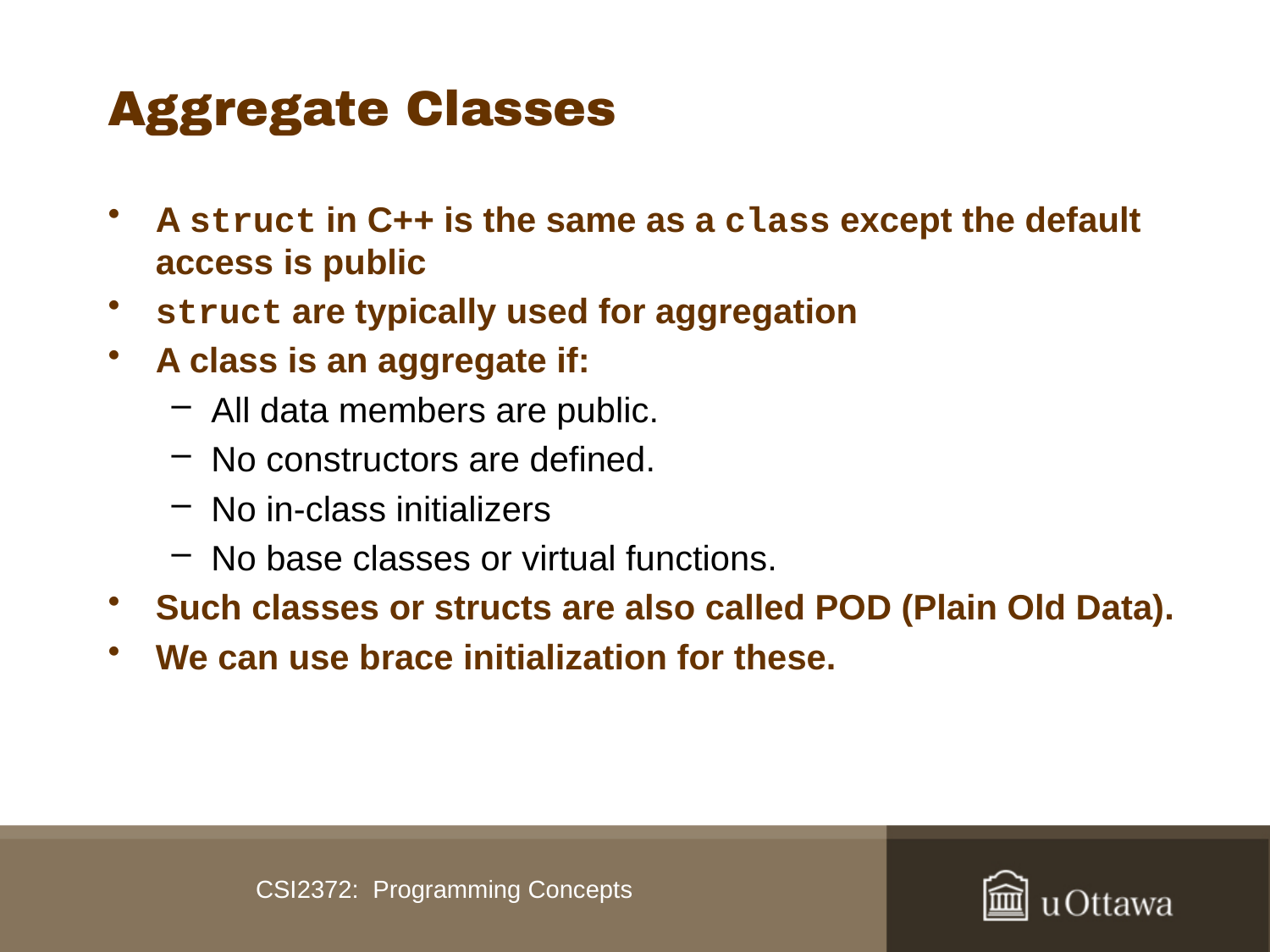

# Aggregate Classes
A struct in C++ is the same as a class except the default access is public
struct are typically used for aggregation
A class is an aggregate if:
All data members are public.
No constructors are defined.
No in-class initializers
No base classes or virtual functions.
Such classes or structs are also called POD (Plain Old Data).
We can use brace initialization for these.
CSI2372:  Programming Concepts